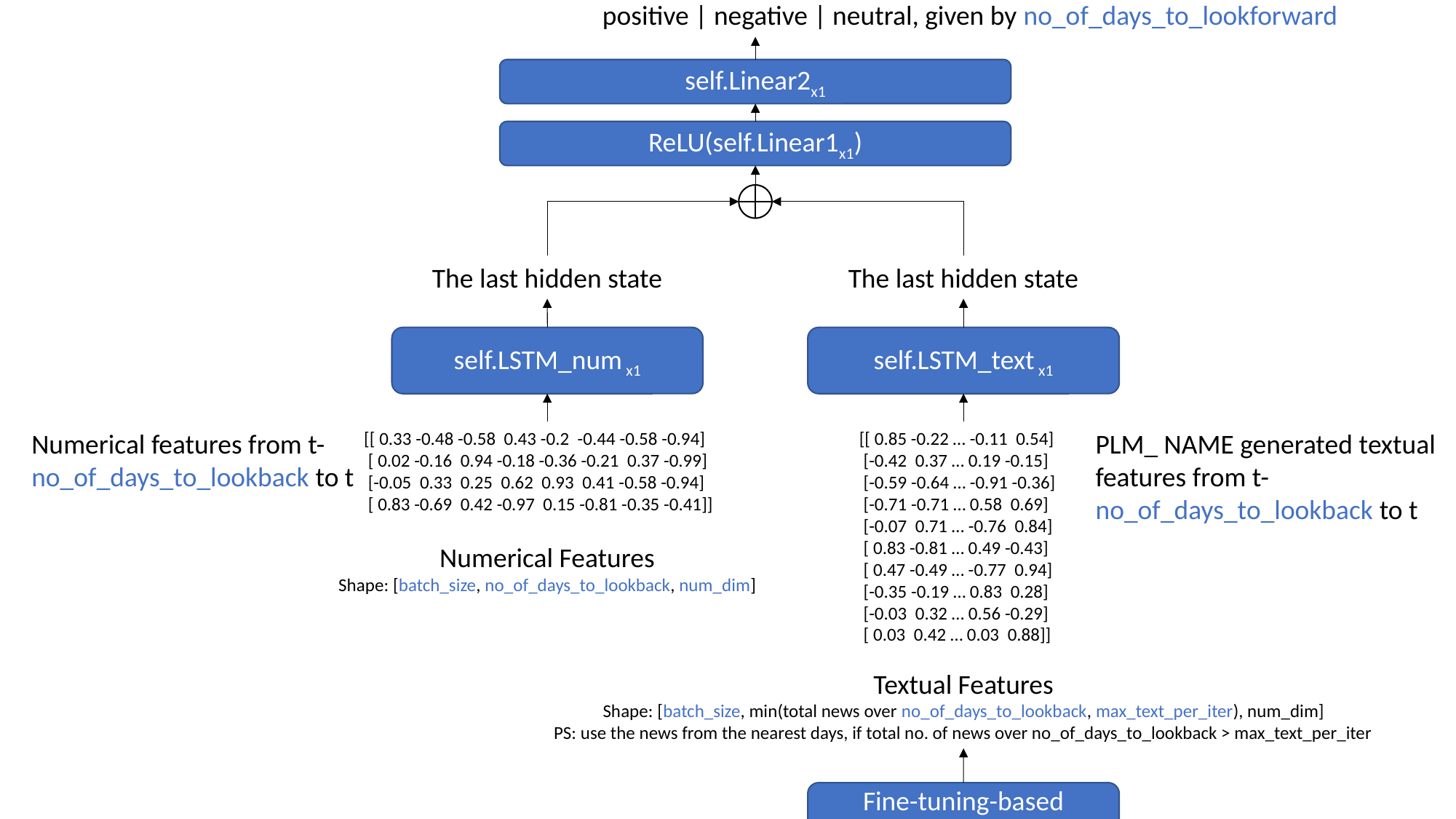

positive | negative | neutral, given by no_of_days_to_lookforward
self.Linear2x1
ReLU(self.Linear1x1)

The last hidden state
The last hidden state
self.LSTM_text x1
self.LSTM_num x1
[[ 0.33 -0.48 -0.58  0.43 -0.2  -0.44 -0.58 -0.94]
 [ 0.02 -0.16  0.94 -0.18 -0.36 -0.21  0.37 -0.99]
 [-0.05  0.33  0.25  0.62  0.93  0.41 -0.58 -0.94]
 [ 0.83 -0.69  0.42 -0.97  0.15 -0.81 -0.35 -0.41]]
[[ 0.85 -0.22 … -0.11  0.54]
 [-0.42  0.37 … 0.19 -0.15]
 [-0.59 -0.64 … -0.91 -0.36]
 [-0.71 -0.71 … 0.58  0.69]
 [-0.07  0.71 … -0.76  0.84]
 [ 0.83 -0.81 … 0.49 -0.43]
 [ 0.47 -0.49 … -0.77  0.94]
 [-0.35 -0.19 … 0.83  0.28]
 [-0.03  0.32 … 0.56 -0.29]
 [ 0.03  0.42 … 0.03  0.88]]
Numerical features from t- no_of_days_to_lookback to t
PLM_ NAME generated textual features from t- no_of_days_to_lookback to t
Numerical Features
Shape: [batch_size, no_of_days_to_lookback, num_dim]
Textual Features
Shape: [batch_size, min(total news over no_of_days_to_lookback, max_text_per_iter), num_dim]
PS: use the news from the nearest days, if total no. of news over no_of_days_to_lookback > max_text_per_iter
Fine-tuning-based RoBERTa-Large
News 1 on Day t
News 2 on Day t
…
News 1 on Day t-1
News 2 on Day t-1
…
News 1 on Day t- no_of_days_to_lookback
…
News m on Day t- no_of_days_to_lookback